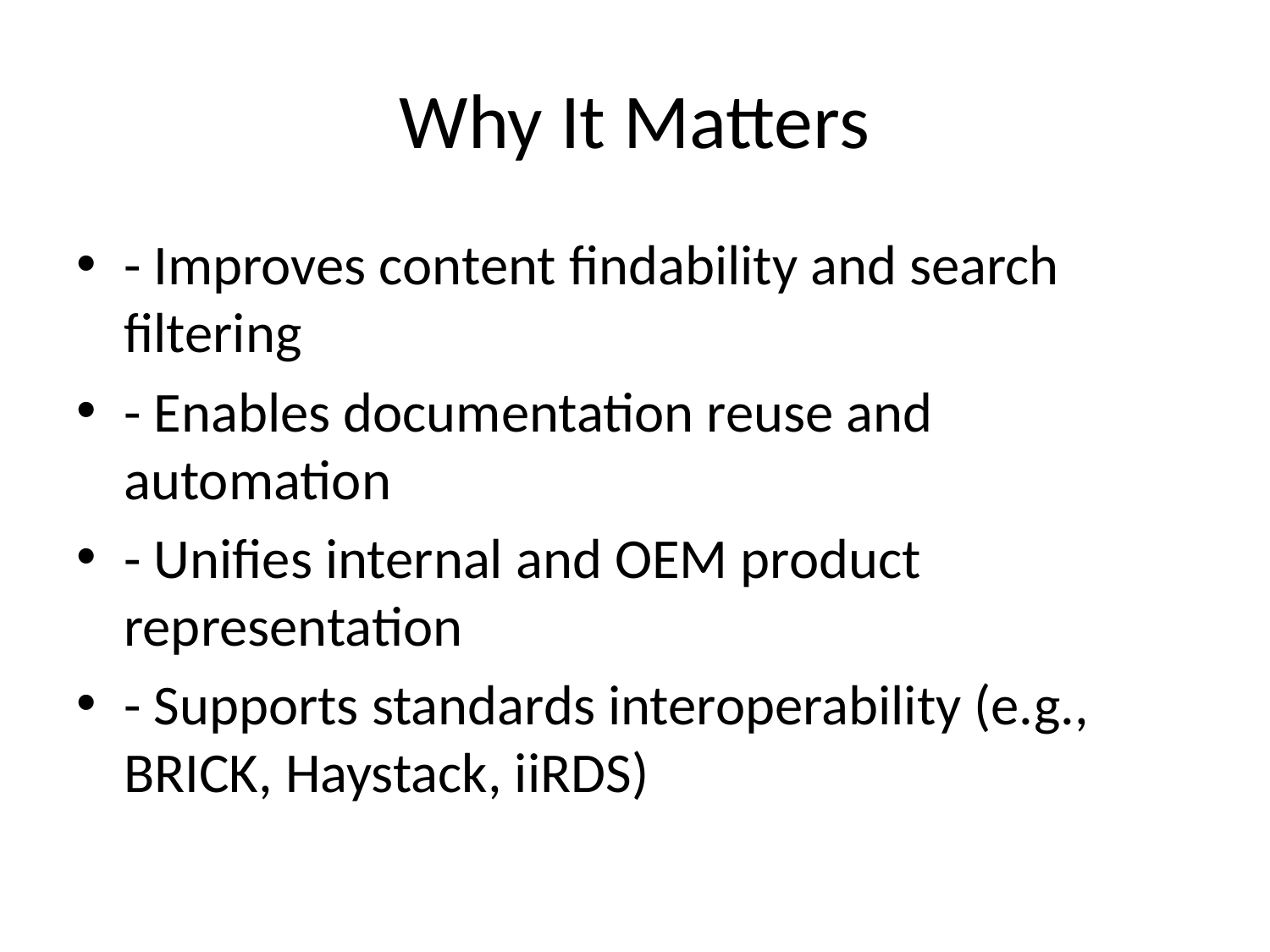

# Why It Matters
- Improves content findability and search filtering
- Enables documentation reuse and automation
- Unifies internal and OEM product representation
- Supports standards interoperability (e.g., BRICK, Haystack, iiRDS)